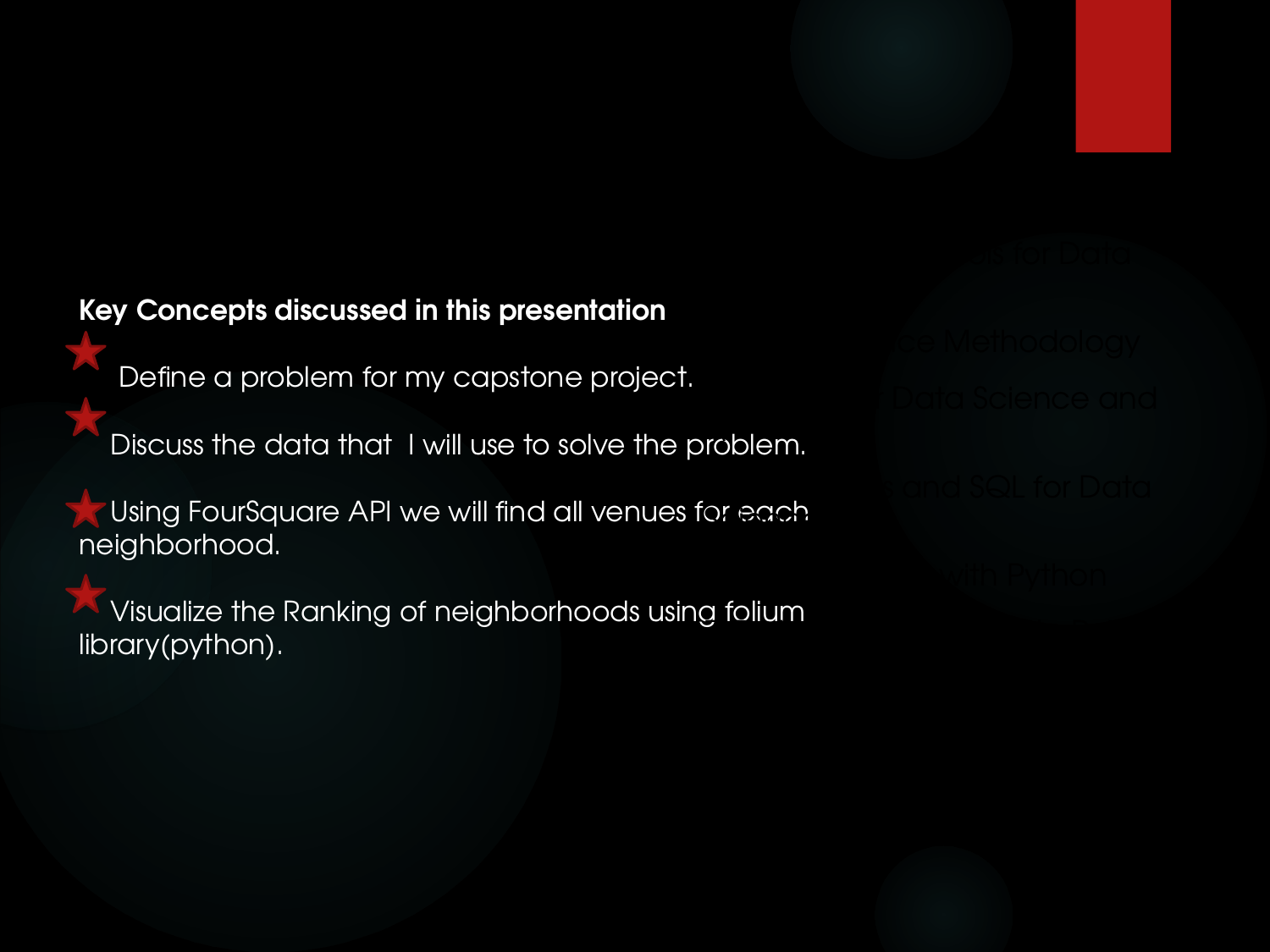

1. What is Data Science ?
2. Open Source tools for Data Science
3. Data Science Methodology
4. Python for Data Science and AI
5. Databases and SQL for Data Science
6. Data Analysis with Python
7. Data visualization with  Python
8. Machine Learning with Python
9. Applied Data Science Capstone
Key Concepts discussed in this presentation

     Define a problem for my capstone project.

    Discuss the data that  I will use to solve the problem.

    Using FourSquare API we will find all venues for each neighborhood.

    Visualize the Ranking of neighborhoods using folium library(python).